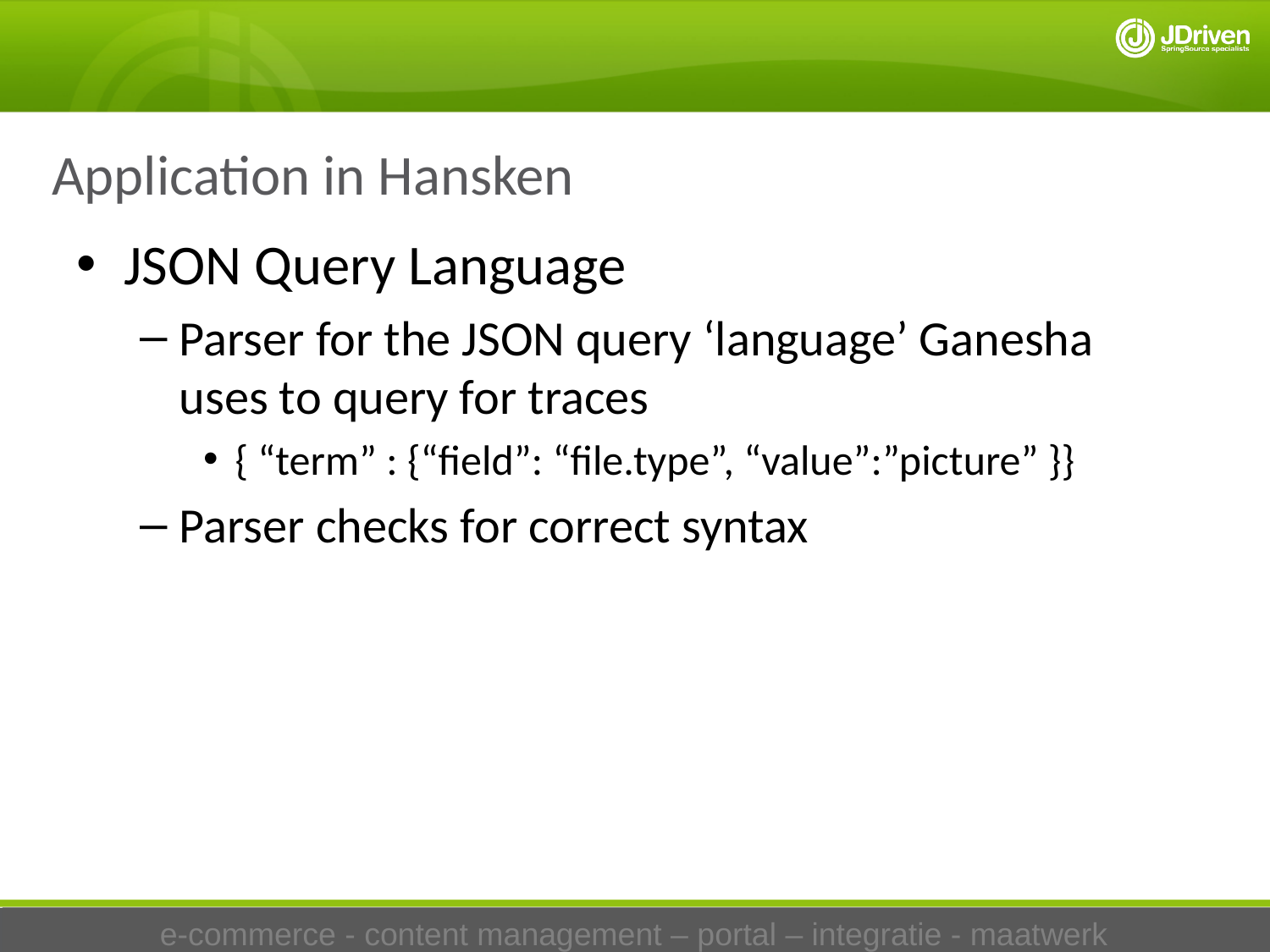

Application in Hansken
JSON Query Language
Parser for the JSON query ‘language’ Ganesha uses to query for traces
{ “term” : {“field”: “file.type”, “value”:”picture” }}
Parser checks for correct syntax